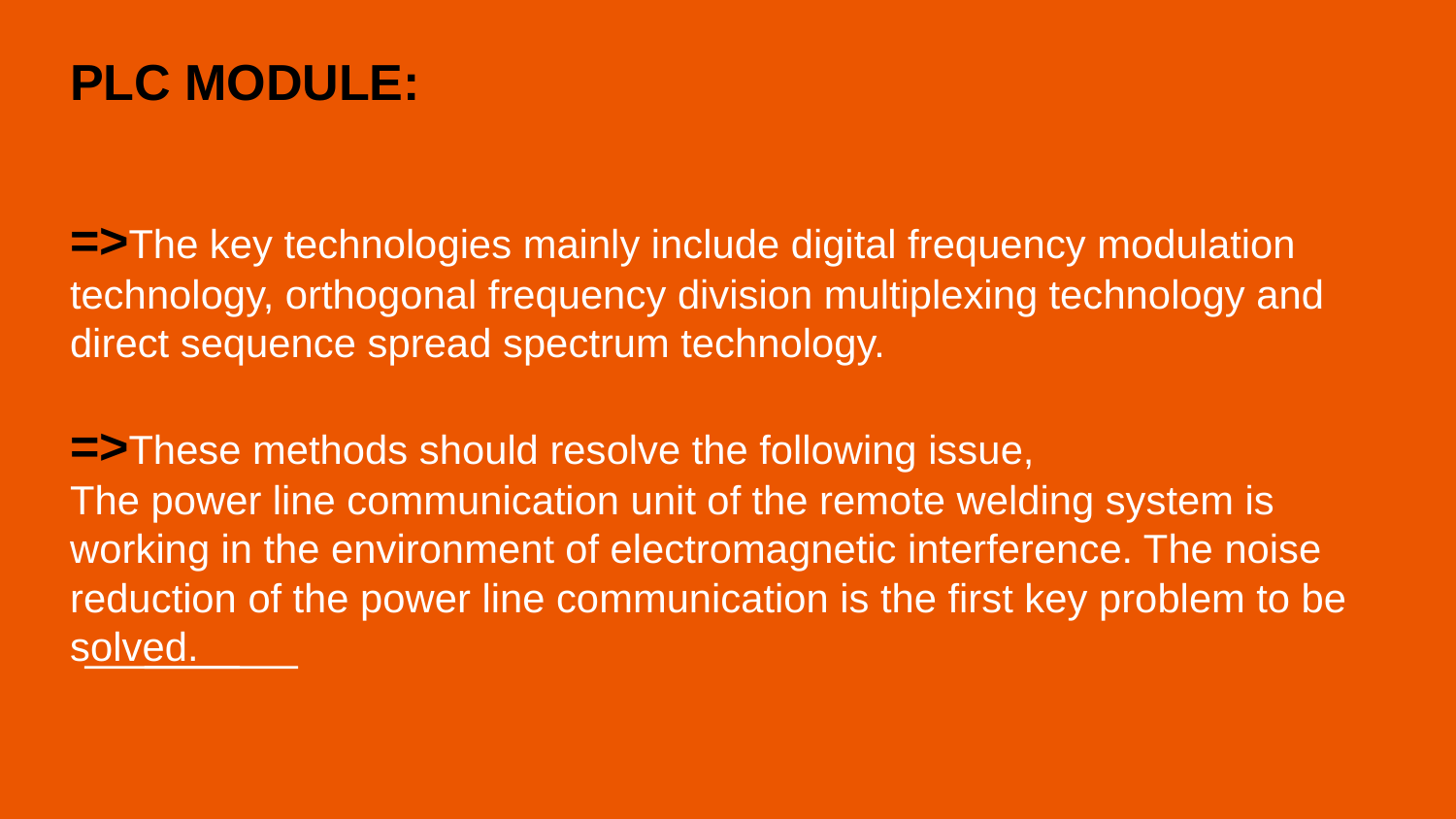

PLC MODULE:

=>The key technologies mainly include digital frequency modulation technology, orthogonal frequency division multiplexing technology and direct sequence spread spectrum technology.

=>These methods should resolve the following issue,
The power line communication unit of the remote welding system is working in the environment of electromagnetic interference. The noise reduction of the power line communication is the first key problem to be solved.